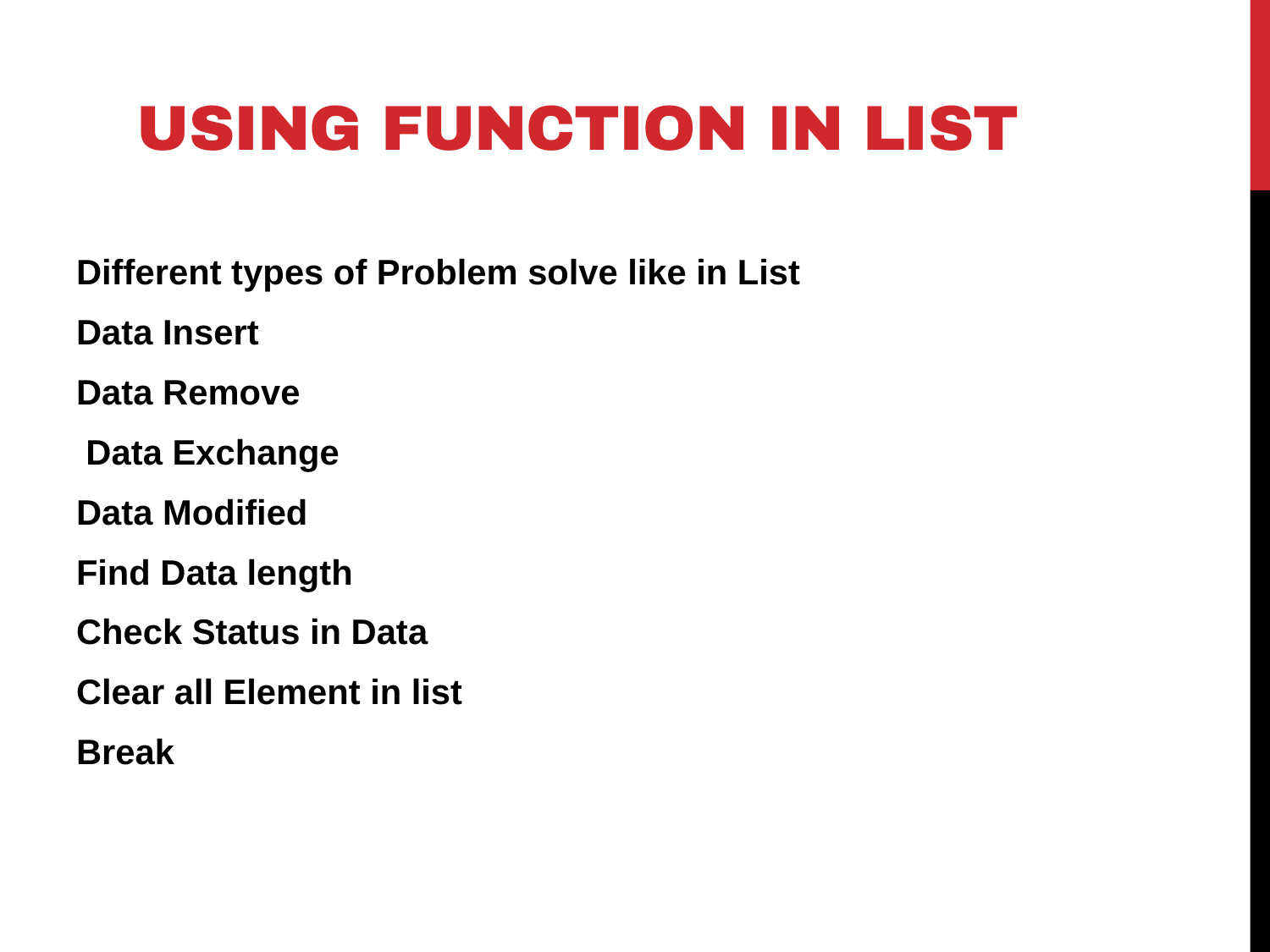

# Using Function in list
Different types of Problem solve like in List
Data Insert
Data Remove
 Data Exchange
Data Modified
Find Data length
Check Status in Data
Clear all Element in list
Break